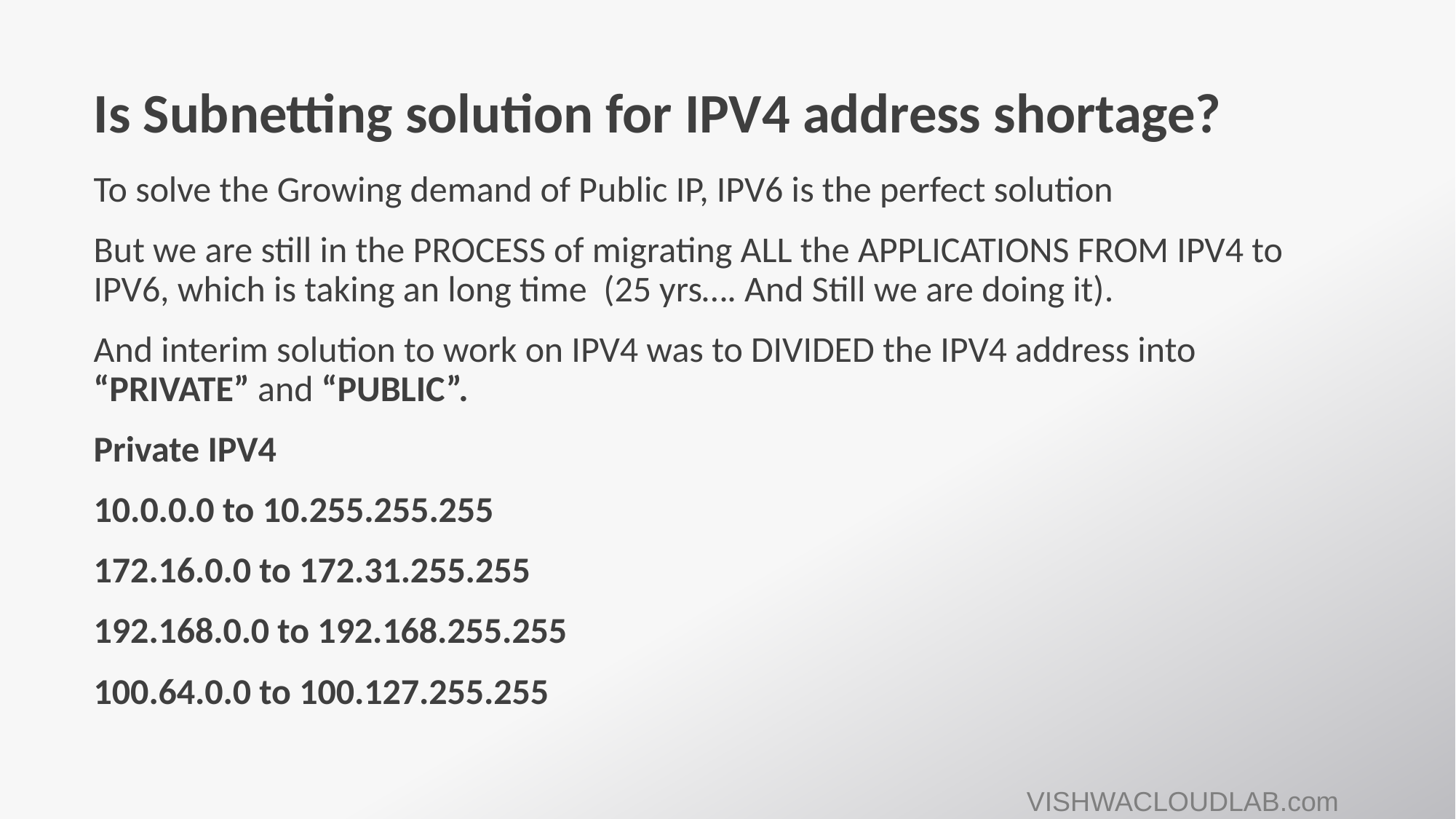

# Is Subnetting solution for IPV4 address shortage?
To solve the Growing demand of Public IP, IPV6 is the perfect solution
But we are still in the PROCESS of migrating ALL the APPLICATIONS FROM IPV4 to IPV6, which is taking an long time  (25 yrs…. And Still we are doing it).
And interim solution to work on IPV4 was to DIVIDED the IPV4 address into “PRIVATE” and “PUBLIC”.
Private IPV4
10.0.0.0 to 10.255.255.255
172.16.0.0 to 172.31.255.255
192.168.0.0 to 192.168.255.255
100.64.0.0 to 100.127.255.255